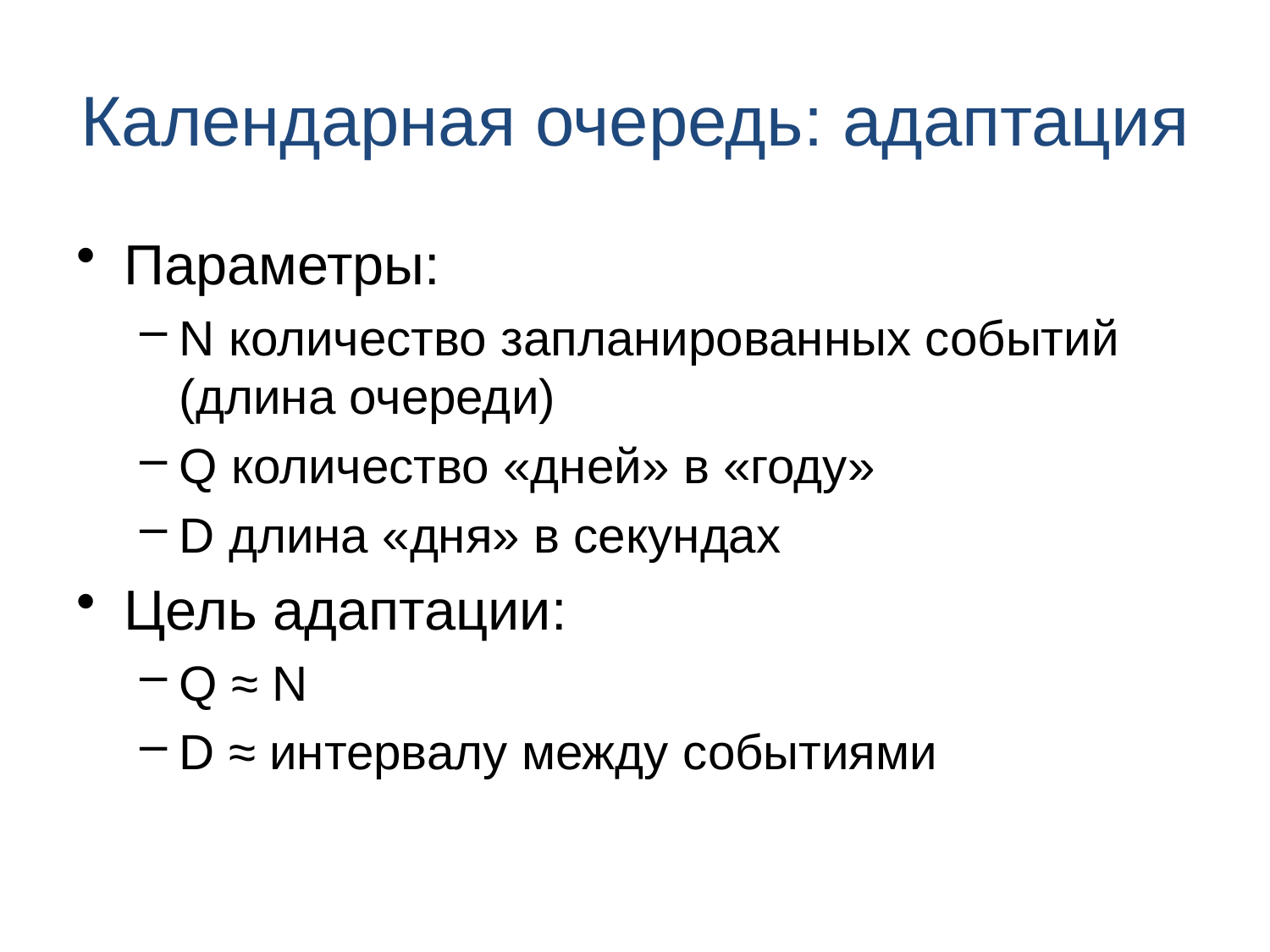

# Календарная очередь: адаптация
Параметры:
N количество запланированных событий (длина очереди)
Q количество «дней» в «году»
D длина «дня» в секундах
Цель адаптации:
Q ≈ N
D ≈ интервалу между событиями